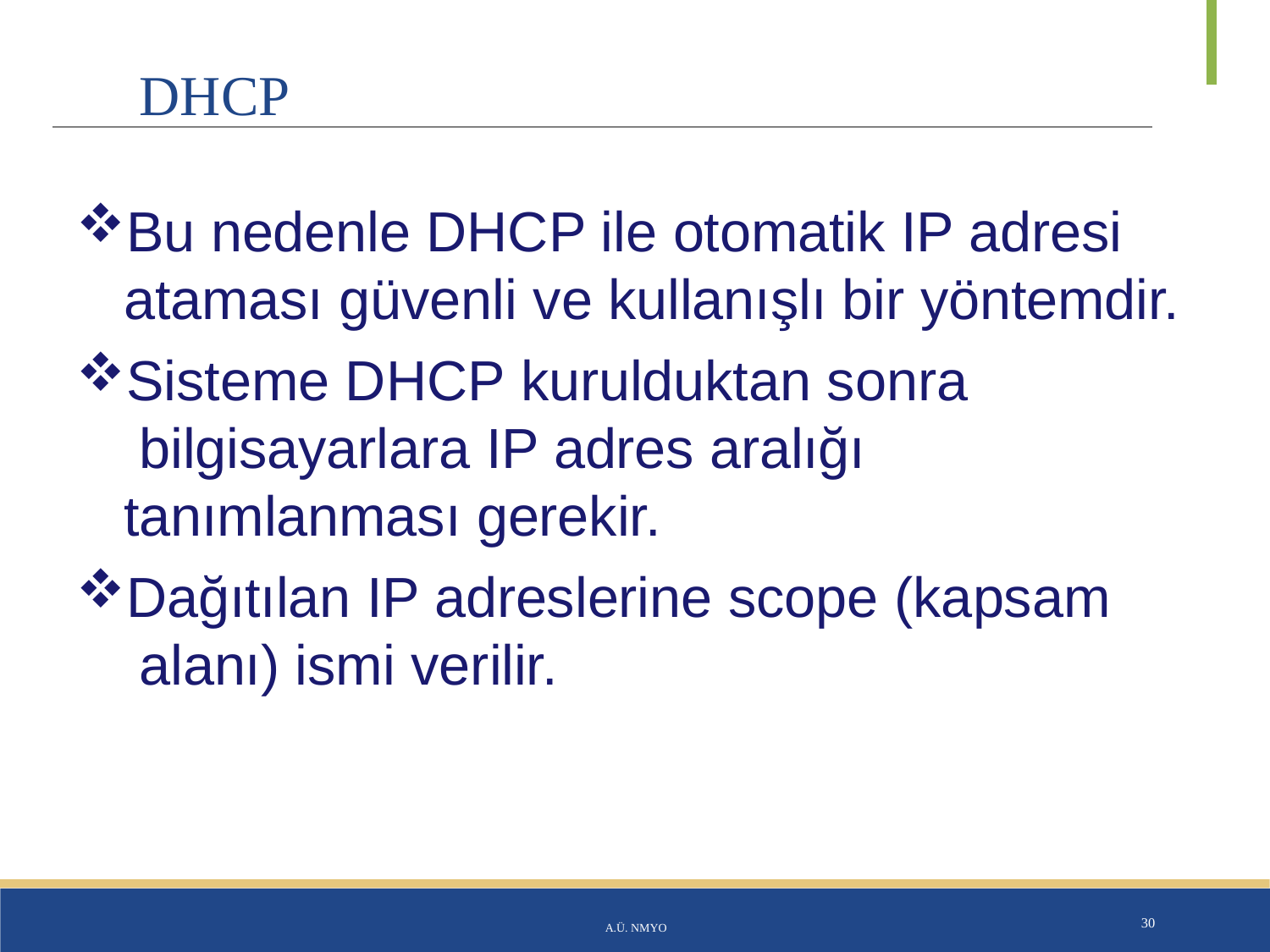

# DHCP
Bu nedenle DHCP ile otomatik IP adresi  ataması güvenli ve kullanışlı bir yöntemdir.
Sisteme DHCP kurulduktan sonra  bilgisayarlara IP adres aralığı
tanımlanması gerekir.
Dağıtılan IP adreslerine scope (kapsam  alanı) ismi verilir.
A.Ü. NMYO
30